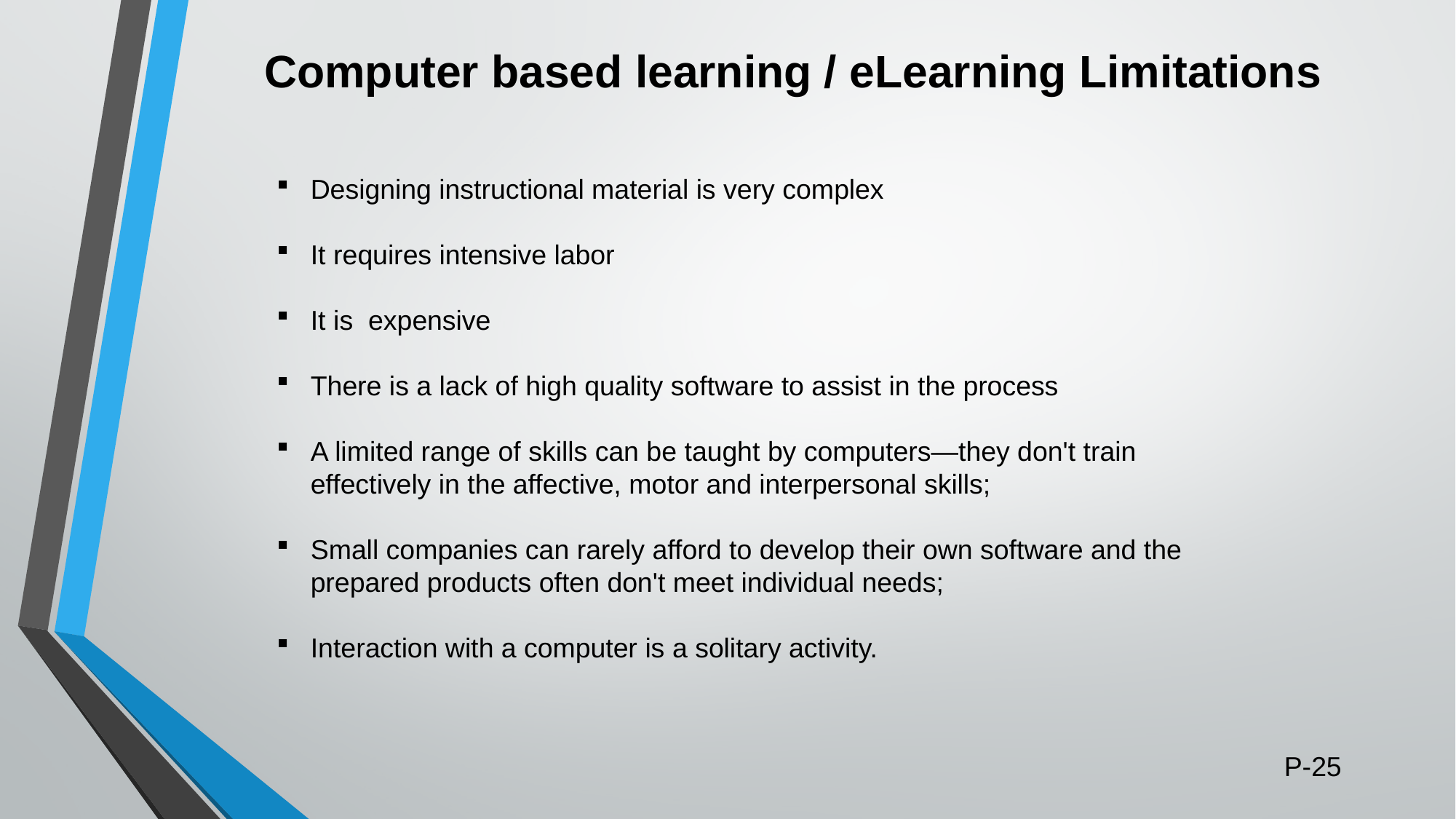

# Computer based learning / eLearning Limitations
Designing instructional material is very complex

It requires intensive labor

It is  expensive

There is a lack of high quality software to assist in the process

A limited range of skills can be taught by computers—they don't train effectively in the affective, motor and interpersonal skills;

Small companies can rarely afford to develop their own software and the prepared products often don't meet individual needs;

Interaction with a computer is a solitary activity.

P-25